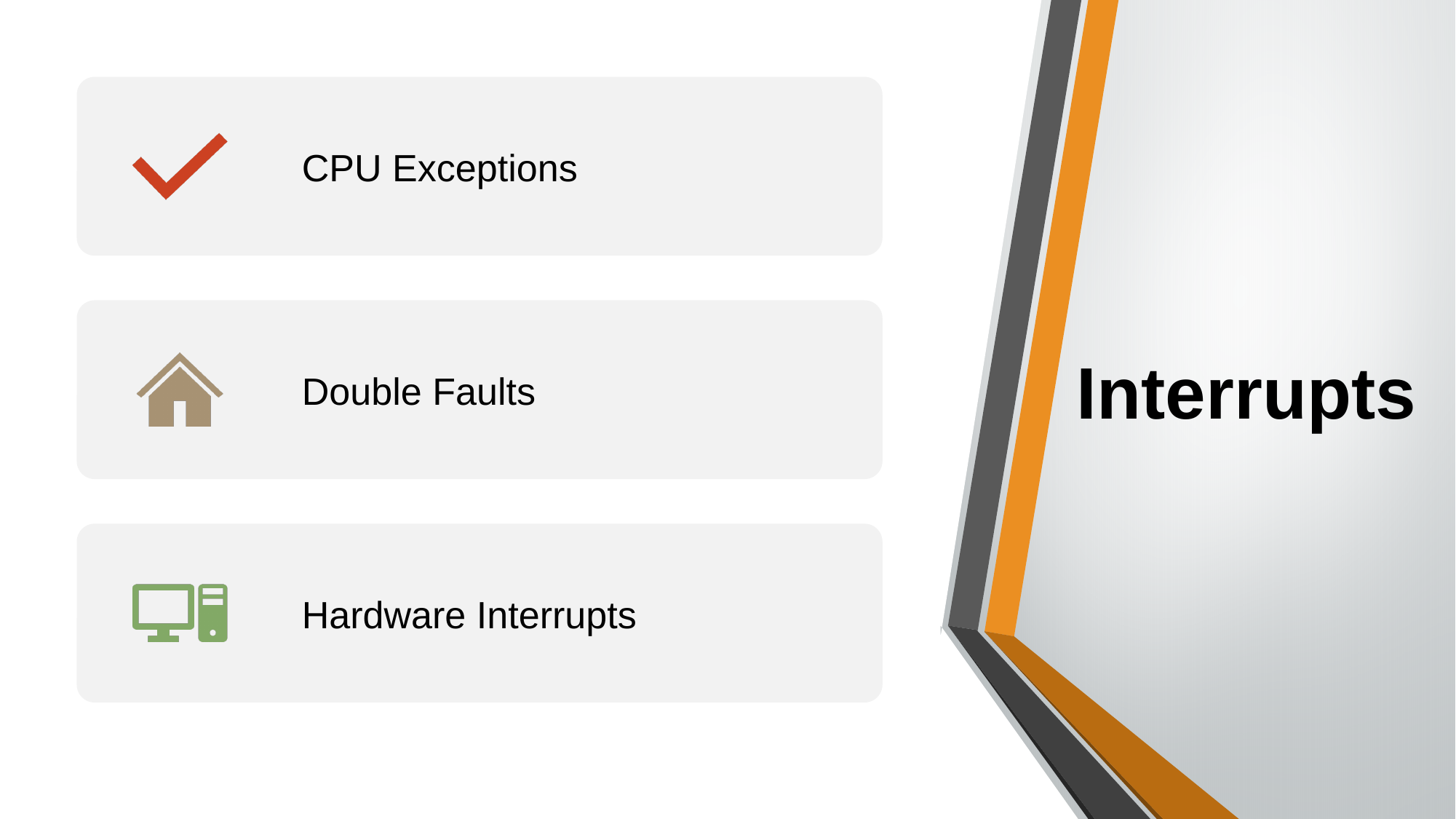

CPU Exceptions
Double Faults
Hardware Interrupts
# Interrupts